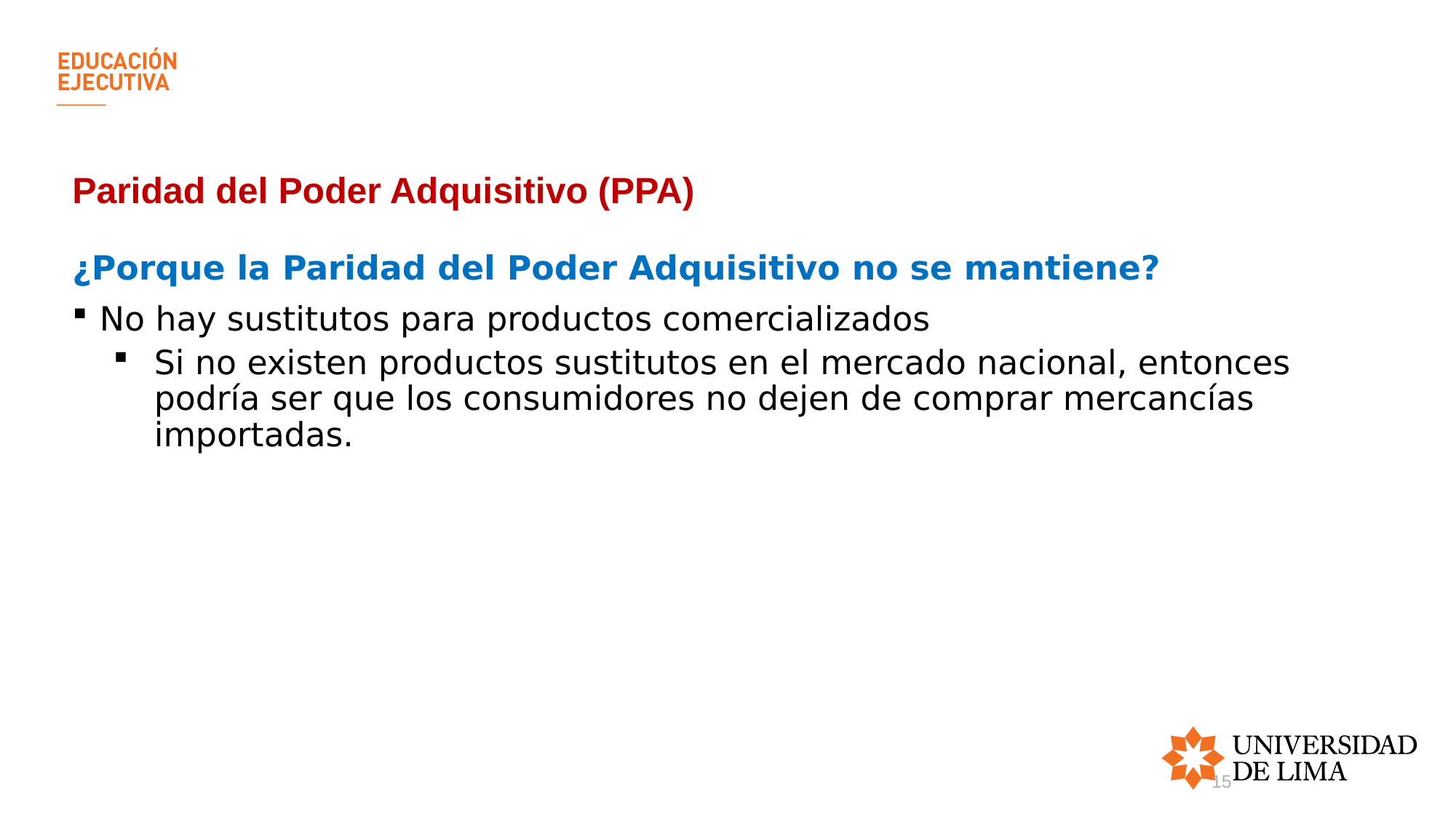

# Paridad del Poder Adquisitivo (PPA)
¿Porque la Paridad del Poder Adquisitivo no se mantiene?
No hay sustitutos para productos comercializados
Si no existen productos sustitutos en el mercado nacional, entonces podría ser que los consumidores no dejen de comprar mercancías importadas.
15